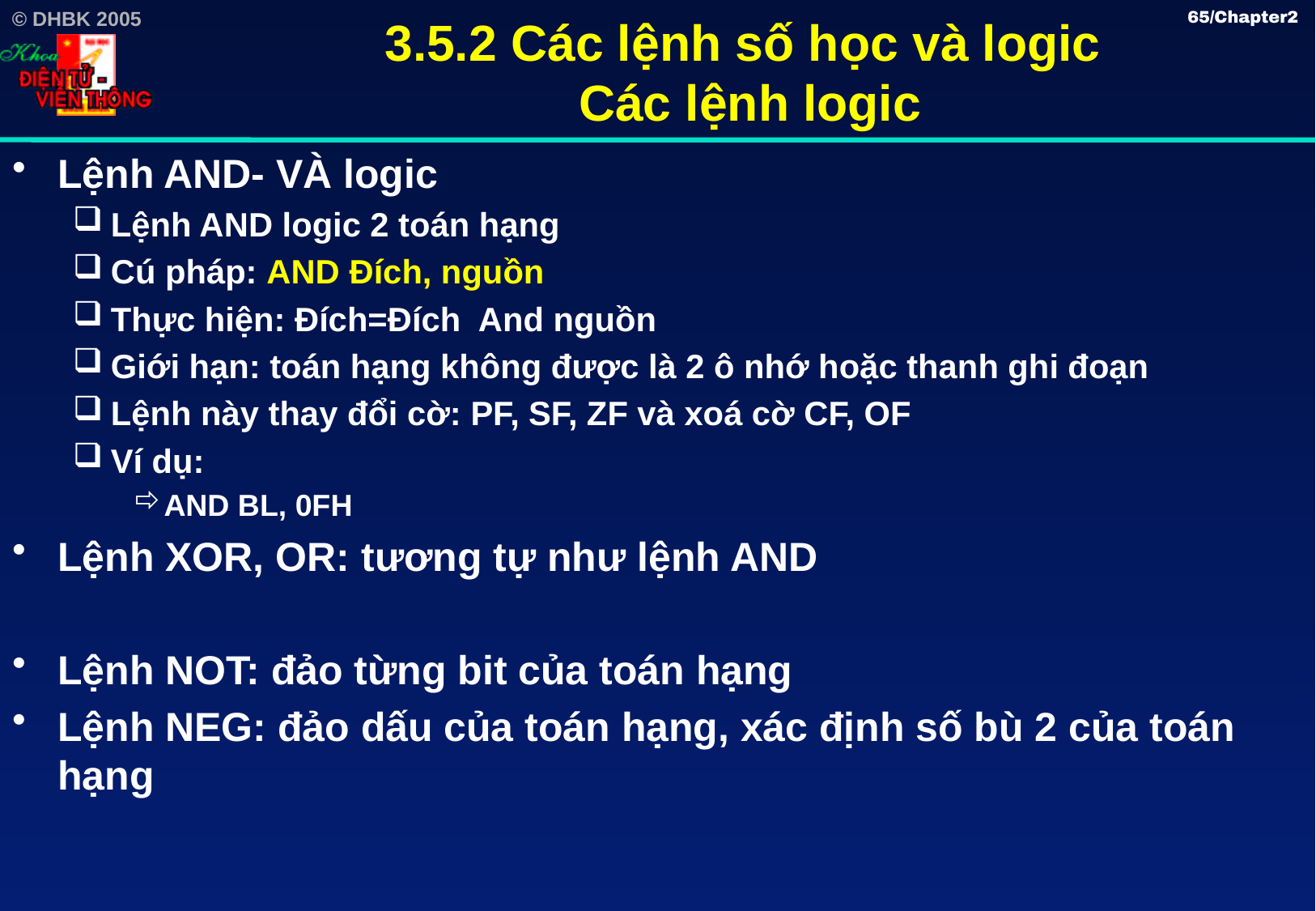

# 3.5.2 Các lệnh số học và logic Các lệnh logic
65/Chapter2
Lệnh AND- VÀ logic
Lệnh AND logic 2 toán hạng
Cú pháp: AND Đích, nguồn
Thực hiện: Đích=Đích  And nguồn
Giới hạn: toán hạng không được là 2 ô nhớ hoặc thanh ghi đoạn
Lệnh này thay đổi cờ: PF, SF, ZF và xoá cờ CF, OF
Ví dụ:
AND BL, 0FH
Lệnh XOR, OR: tương tự như lệnh AND

Lệnh NOT: đảo từng bit của toán hạng
Lệnh NEG: đảo dấu của toán hạng, xác định số bù 2 của toán hạng